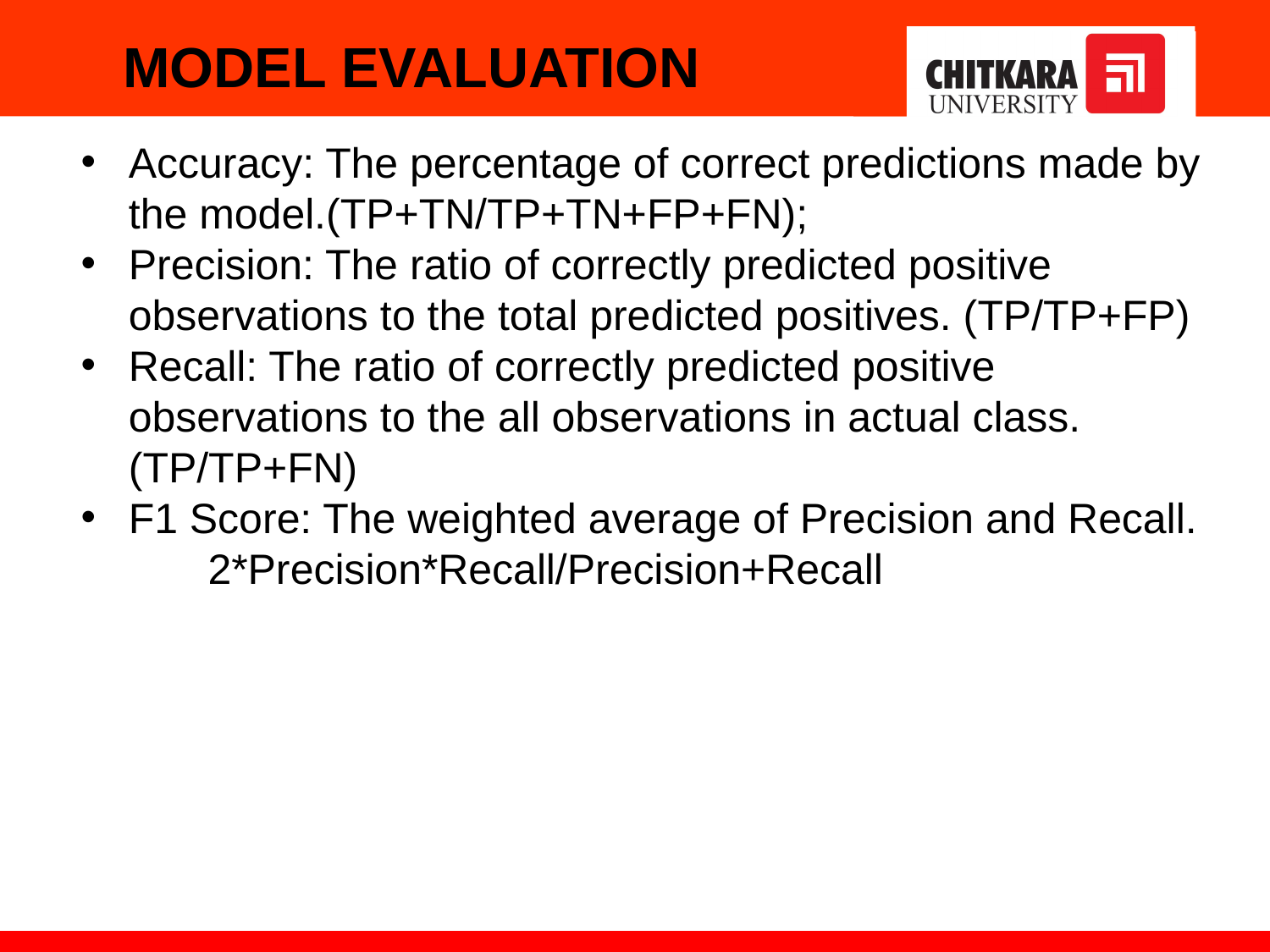

MODEL EVALUATION
Accuracy: The percentage of correct predictions made by the model.(TP+TN/TP+TN+FP+FN);
Precision: The ratio of correctly predicted positive observations to the total predicted positives. (TP/TP+FP)
Recall: The ratio of correctly predicted positive observations to the all observations in actual class. (TP/TP+FN)
F1 Score: The weighted average of Precision and Recall.
	2*Precision*Recall/Precision+Recall